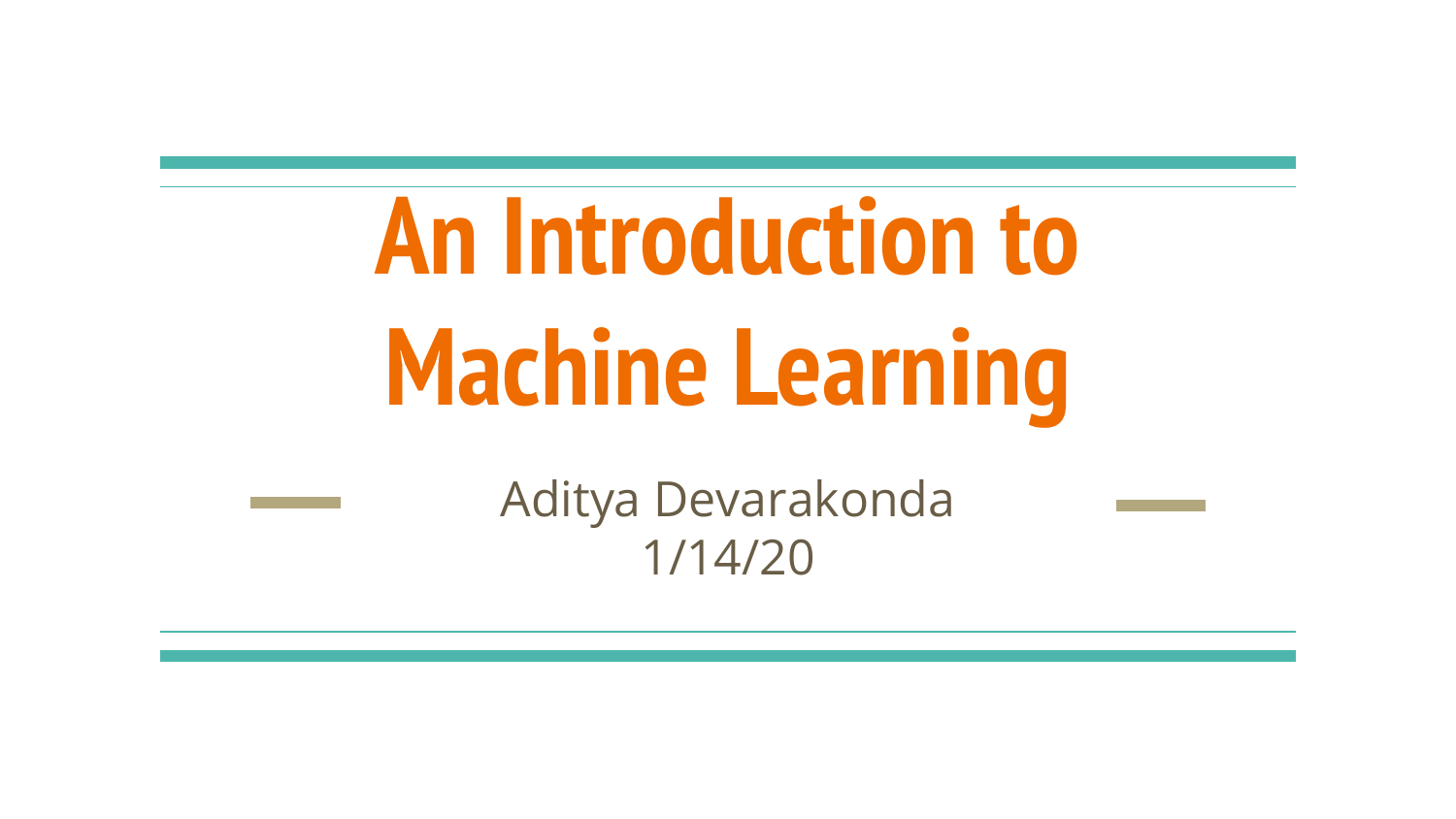

# An Introduction to Machine Learning
Aditya Devarakonda
1/14/20